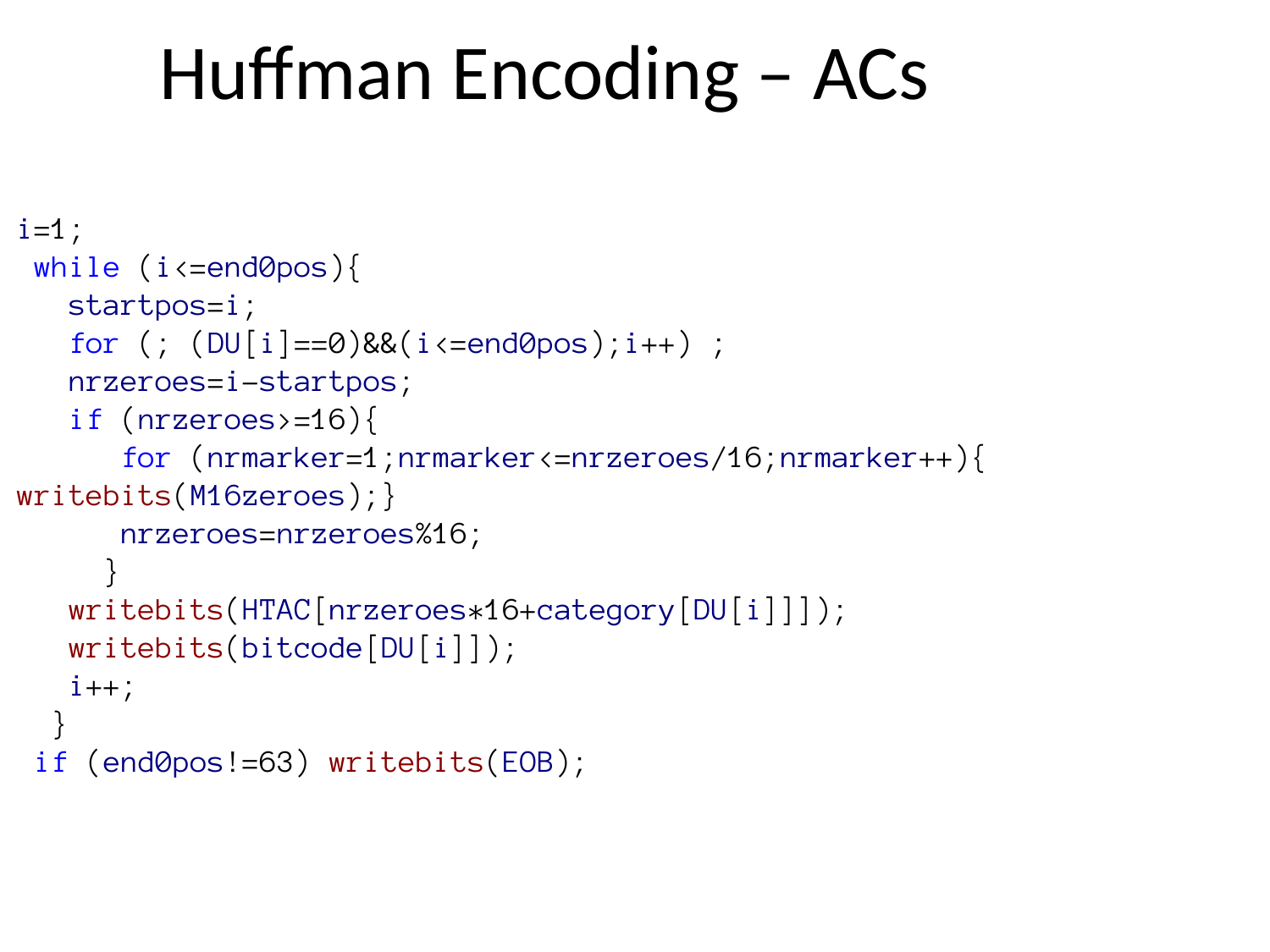

Huffman Encoding – ACs
i=1;
 while (i<=end0pos){
   startpos=i;
   for (; (DU[i]==0)&&(i<=end0pos);i++) ;
   nrzeroes=i-startpos;
   if (nrzeroes>=16){
      for (nrmarker=1;nrmarker<=nrzeroes/16;nrmarker++){ 	writebits(M16zeroes);}
      nrzeroes=nrzeroes%16;
     }
   writebits(HTAC[nrzeroes*16+category[DU[i]]]);
   writebits(bitcode[DU[i]]);
   i++;
  }
 if (end0pos!=63) writebits(EOB);